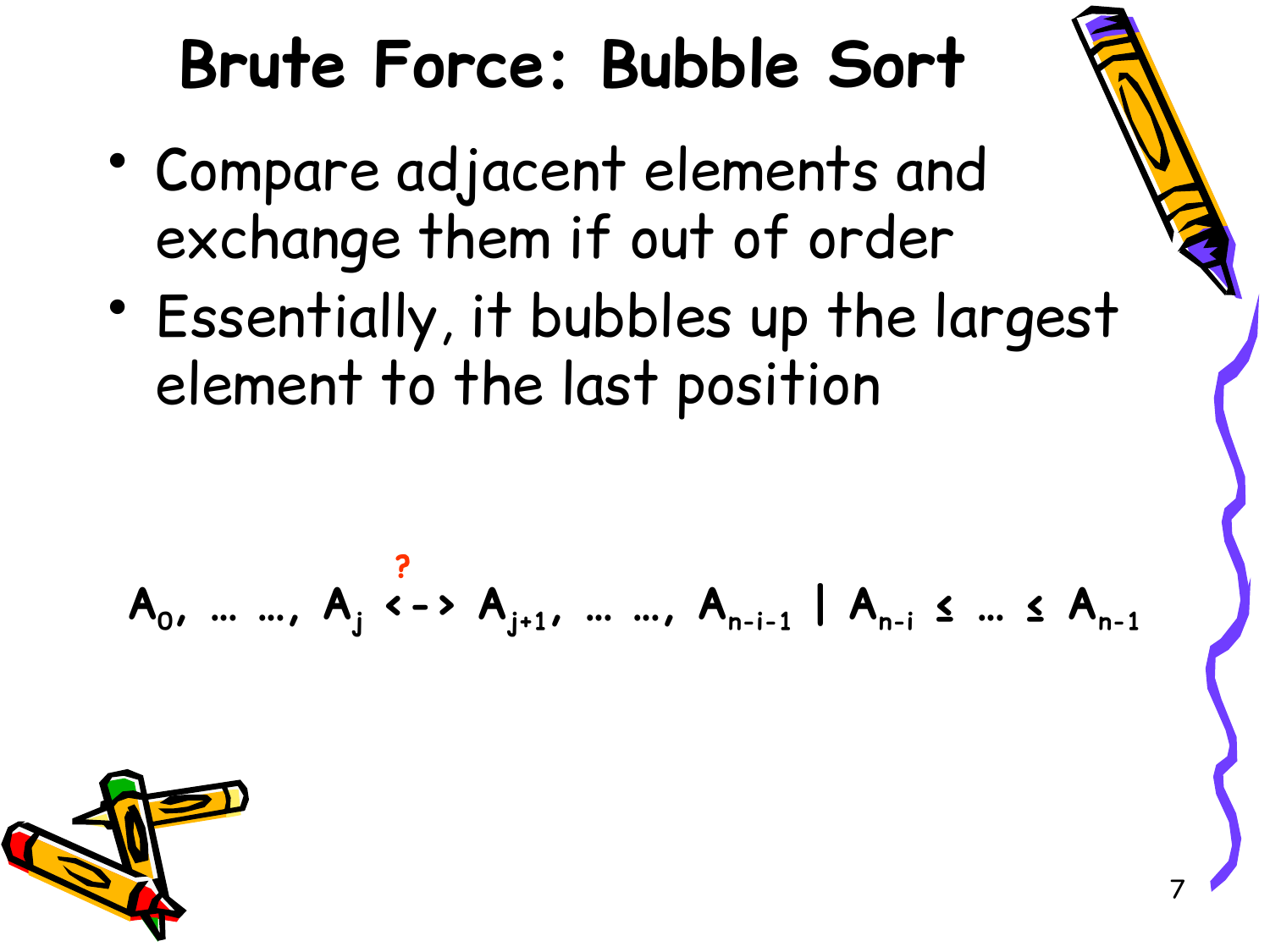

# Brute Force: Bubble Sort
Compare adjacent elements and exchange them if out of order
Essentially, it bubbles up the largest element to the last position
?
A0, … …, Aj <-> Aj+1, … …, An-i-1 | An-i ≤ … ≤ An-1
7